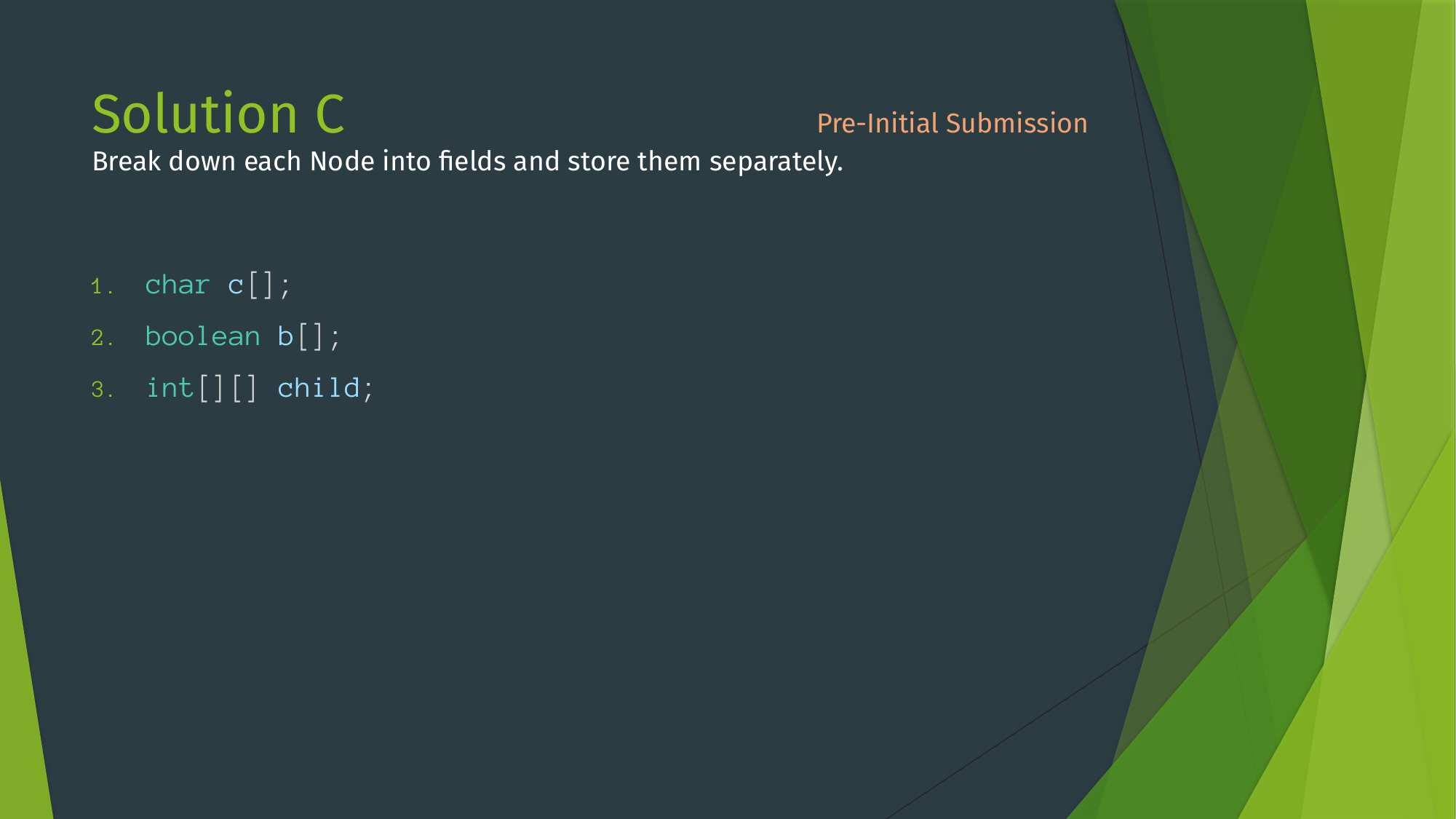

# Solution C	Pre-Initial Submission Break down each Node into fields and store them separately.
char c[];
boolean b[];
int[][] child;